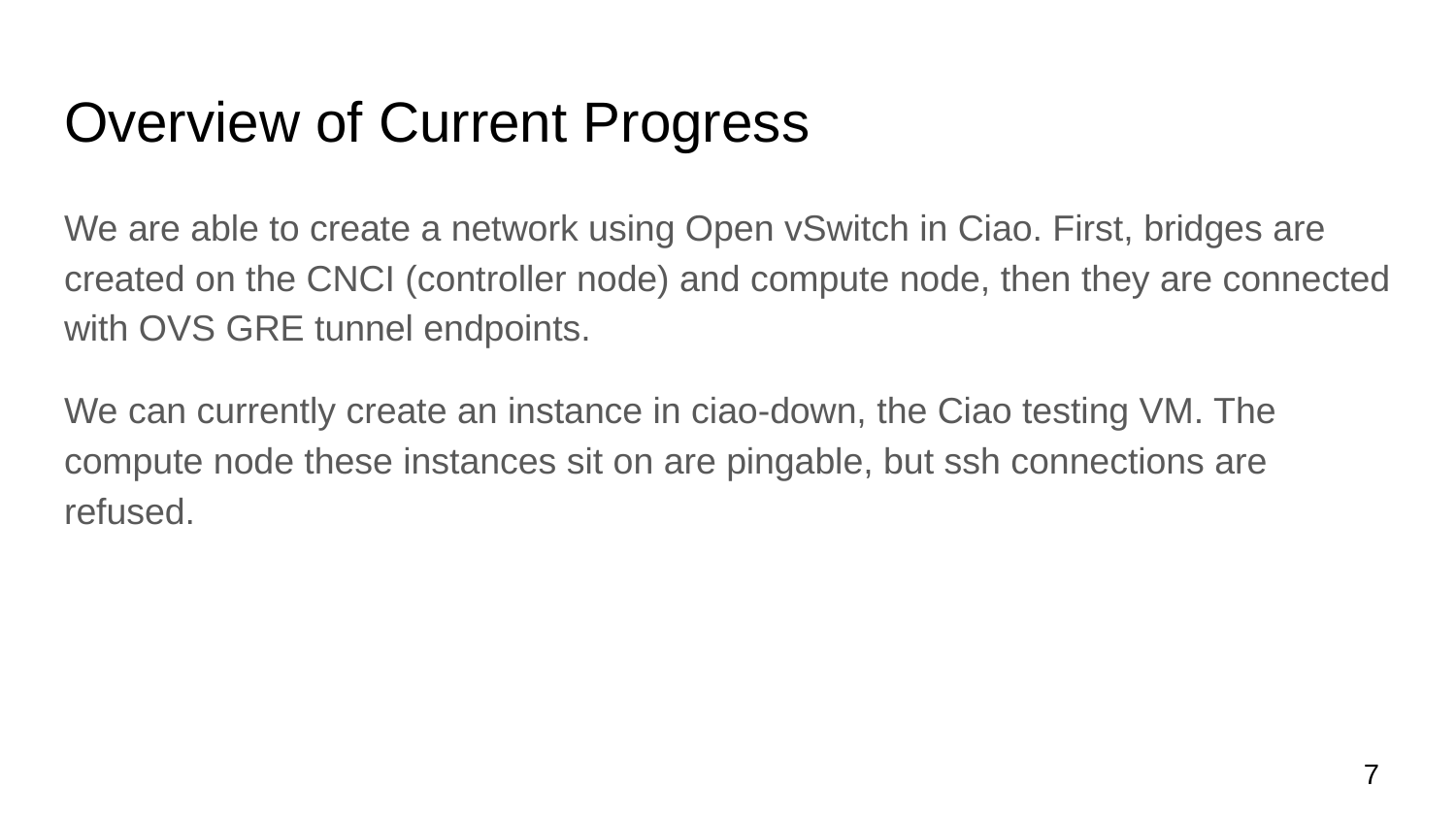

# Overview of Current Progress
We are able to create a network using Open vSwitch in Ciao. First, bridges are created on the CNCI (controller node) and compute node, then they are connected with OVS GRE tunnel endpoints.
We can currently create an instance in ciao-down, the Ciao testing VM. The compute node these instances sit on are pingable, but ssh connections are refused.
7